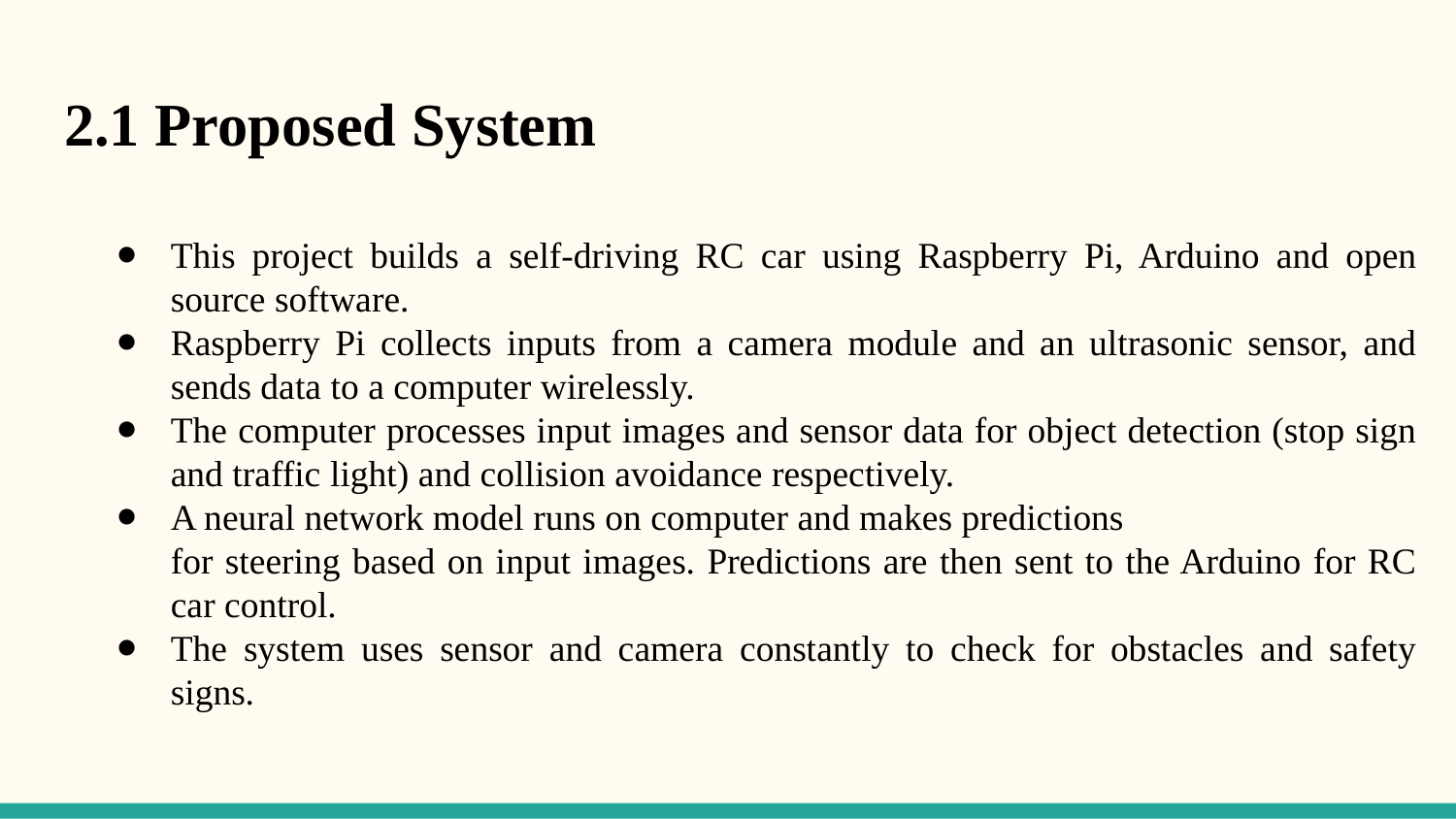

# 2.1 Proposed System
This project builds a self-driving RC car using Raspberry Pi, Arduino and open source software.
Raspberry Pi collects inputs from a camera module and an ultrasonic sensor, and sends data to a computer wirelessly.
The computer processes input images and sensor data for object detection (stop sign and traffic light) and collision avoidance respectively.
A neural network model runs on computer and makes predictions
for steering based on input images. Predictions are then sent to the Arduino for RC car control.
The system uses sensor and camera constantly to check for obstacles and safety signs.